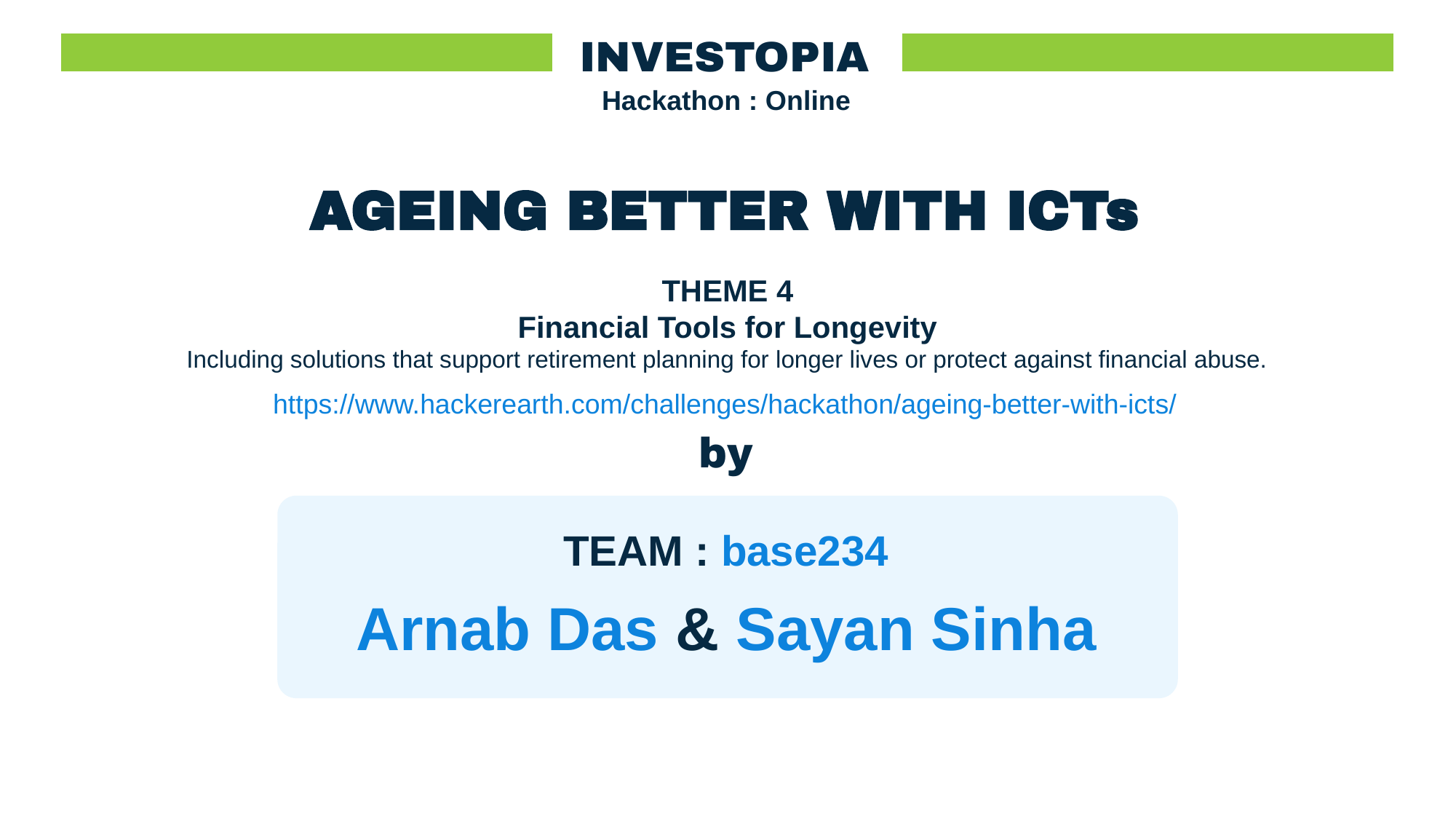

INVESTOPIA

Hackathon : Online
AGEING BETTER WITH ICTs
THEME 4
Financial Tools for Longevity
Including solutions that support retirement planning for longer lives or protect against financial abuse.
https://www.hackerearth.com/challenges/hackathon/ageing-better-with-icts/
by

TEAM : base234
Arnab Das & Sayan Sinha